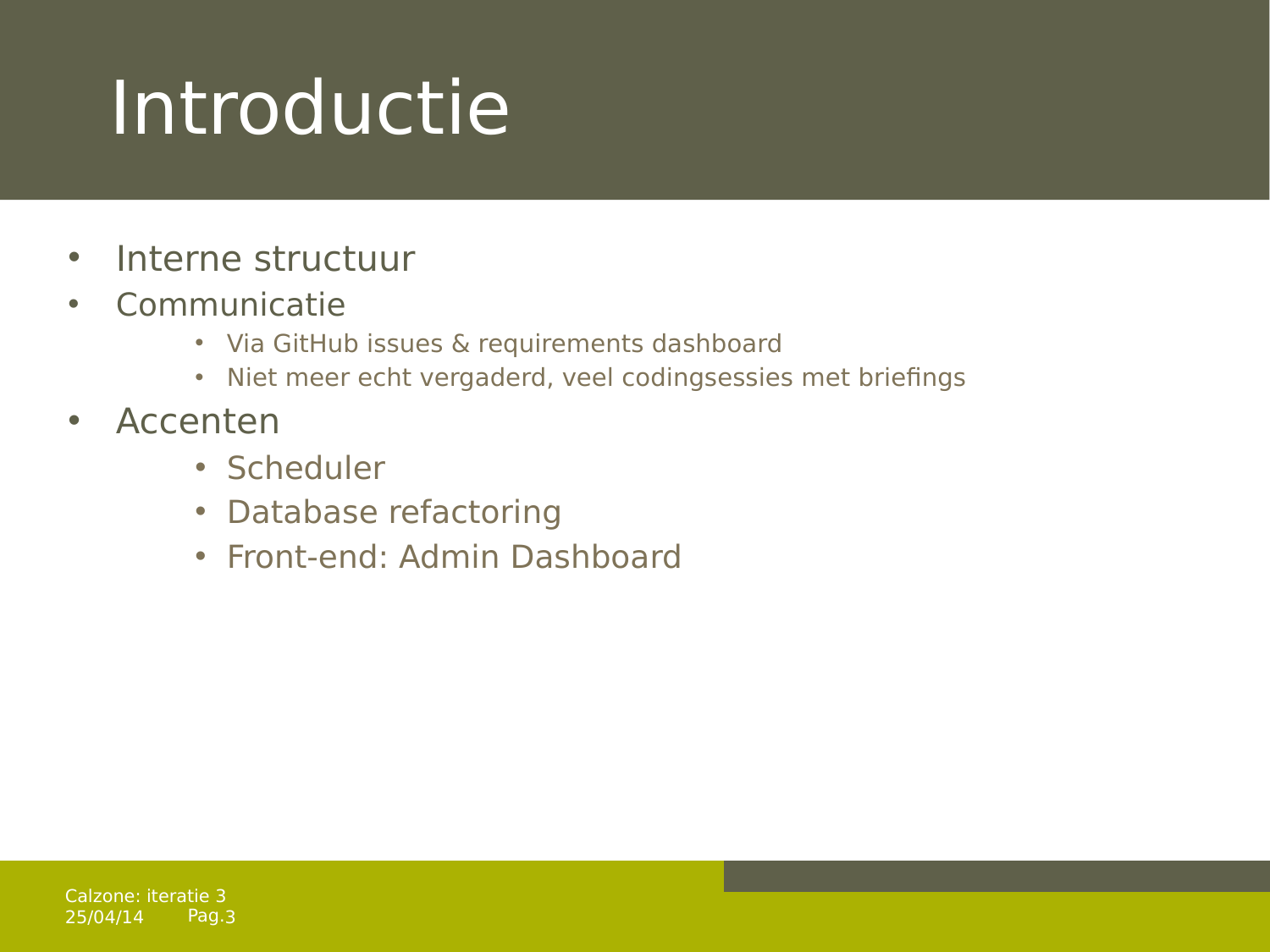

# Introductie
Interne structuur
Communicatie
Via GitHub issues & requirements dashboard
Niet meer echt vergaderd, veel codingsessies met briefings
Accenten
Scheduler
Database refactoring
Front-end: Admin Dashboard

Calzone: iteratie 3
25/04/14
3